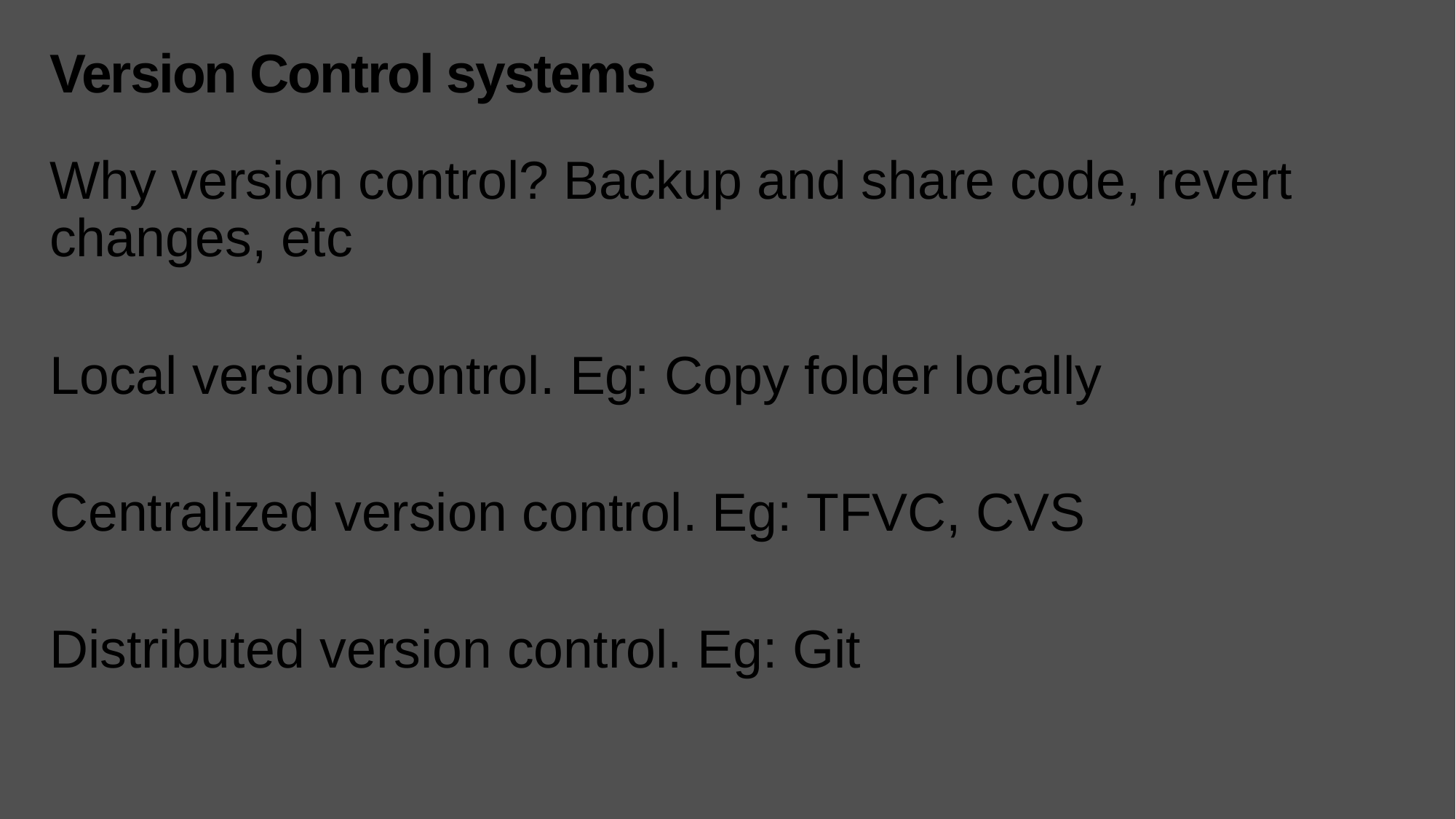

# Version Control systems
Why version control? Backup and share code, revert changes, etc

Local version control. Eg: Copy folder locally

Centralized version control. Eg: TFVC, CVS

Distributed version control. Eg: Git